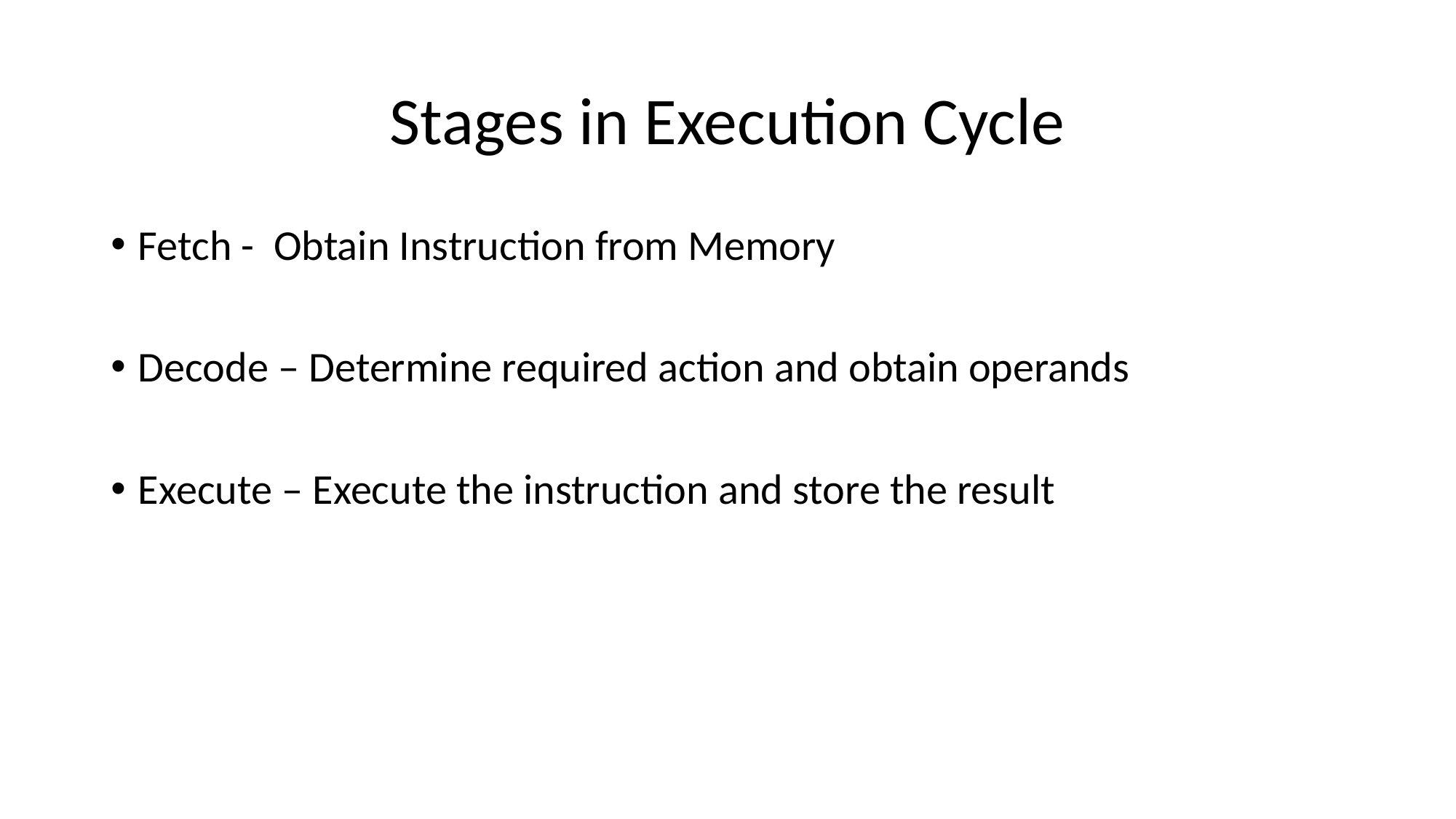

# Stages in Execution Cycle
Fetch -  Obtain Instruction from Memory

Decode – Determine required action and obtain operands

Execute – Execute the instruction and store the result